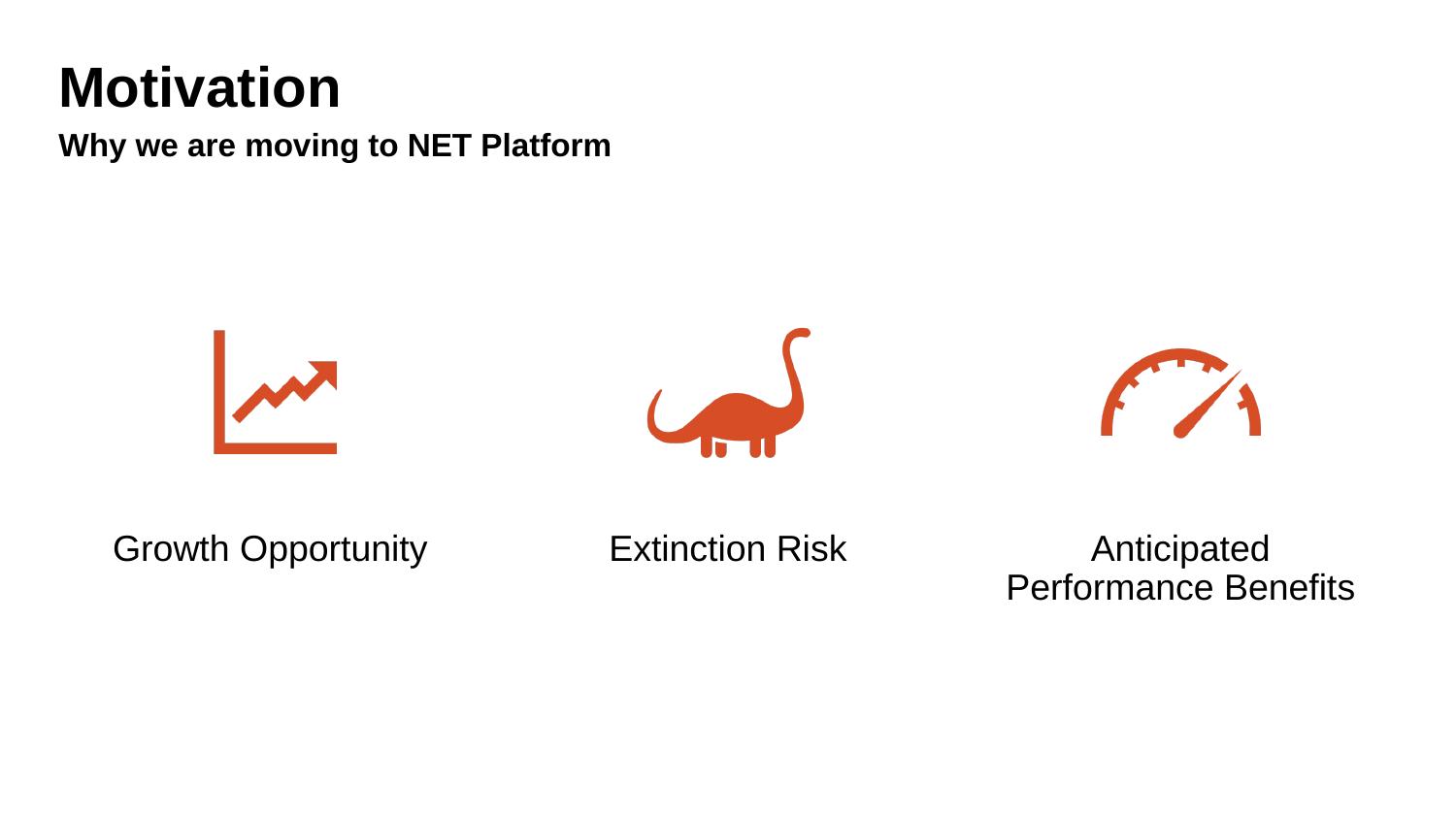

# Motivation
Why we are moving to NET Platform
Growth Opportunity
Extinction Risk
Anticipated Performance Benefits